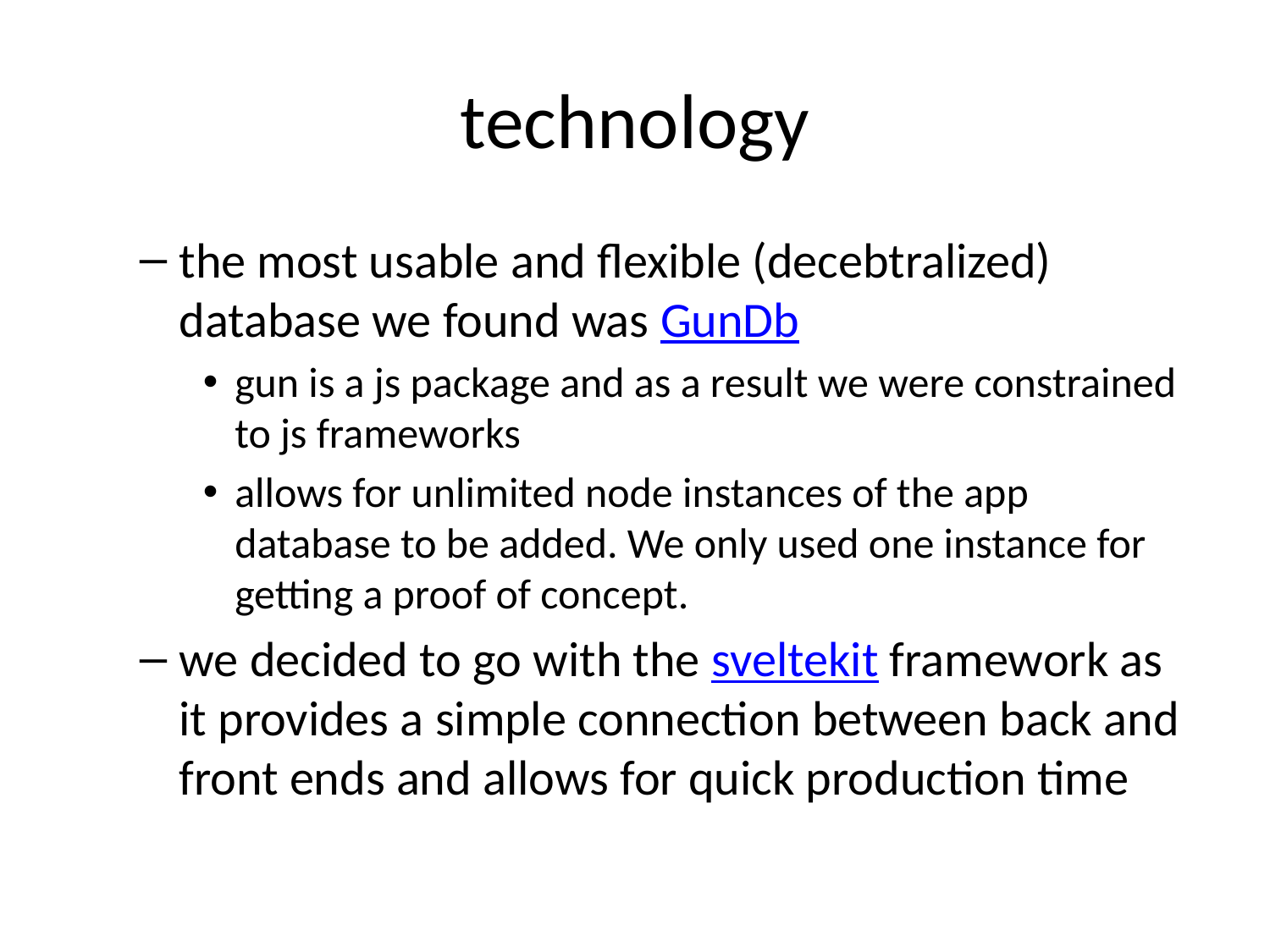

technology
the most usable and flexible (decebtralized) database we found was GunDb
gun is a js package and as a result we were constrained to js frameworks
allows for unlimited node instances of the app database to be added. We only used one instance for getting a proof of concept.
we decided to go with the sveltekit framework as it provides a simple connection between back and front ends and allows for quick production time